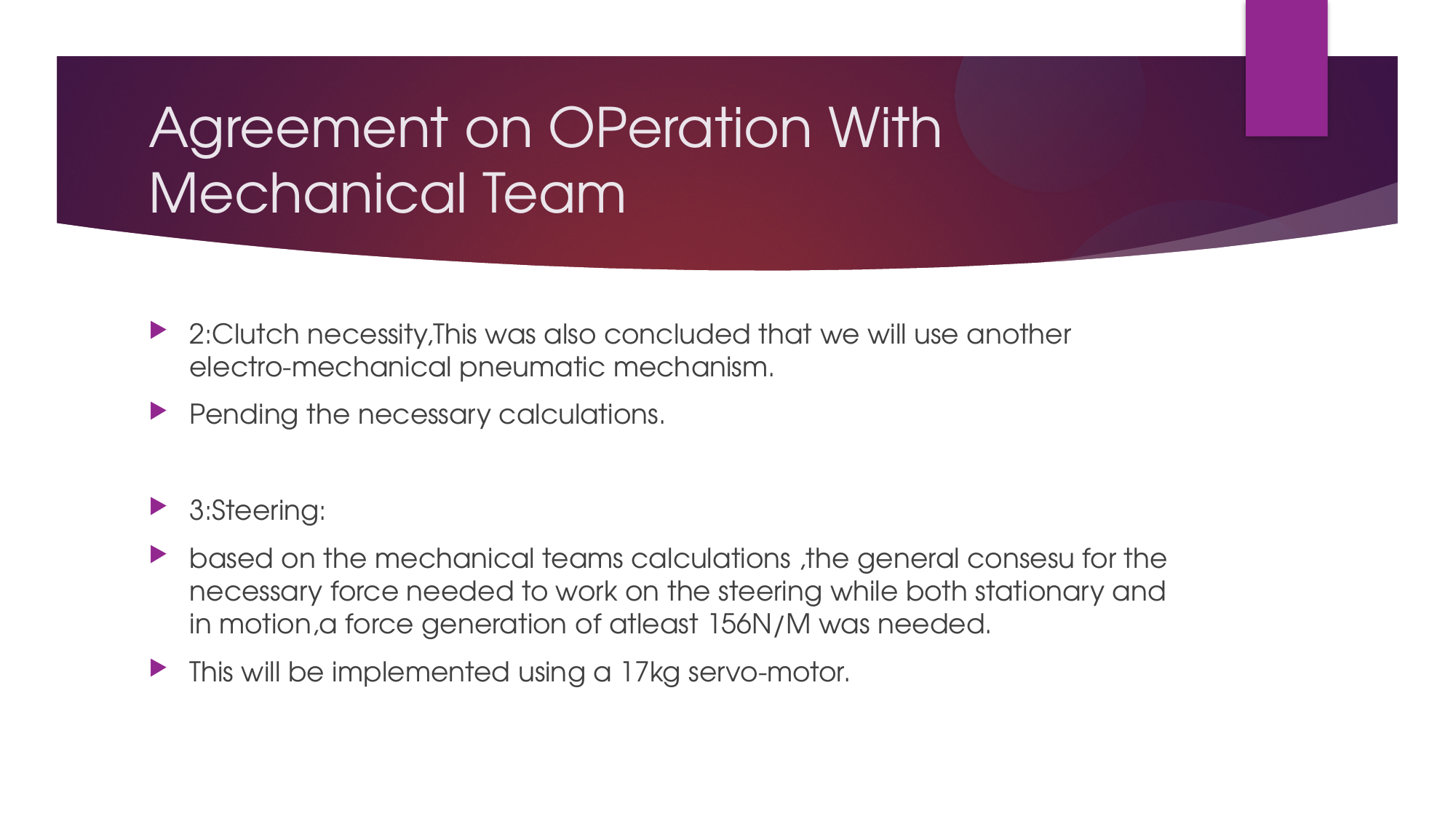

# Agreement on OPeration With Mechanical Team
2:Clutch necessity,This was also concluded that we will use another electro-mechanical pneumatic mechanism.
Pending the necessary calculations.

3:Steering:
based on the mechanical teams calculations ,the general consesu for the necessary force needed to work on the steering while both stationary and in motion,a force generation of atleast 156N/M was needed.
This will be implemented using a 17kg servo-motor.